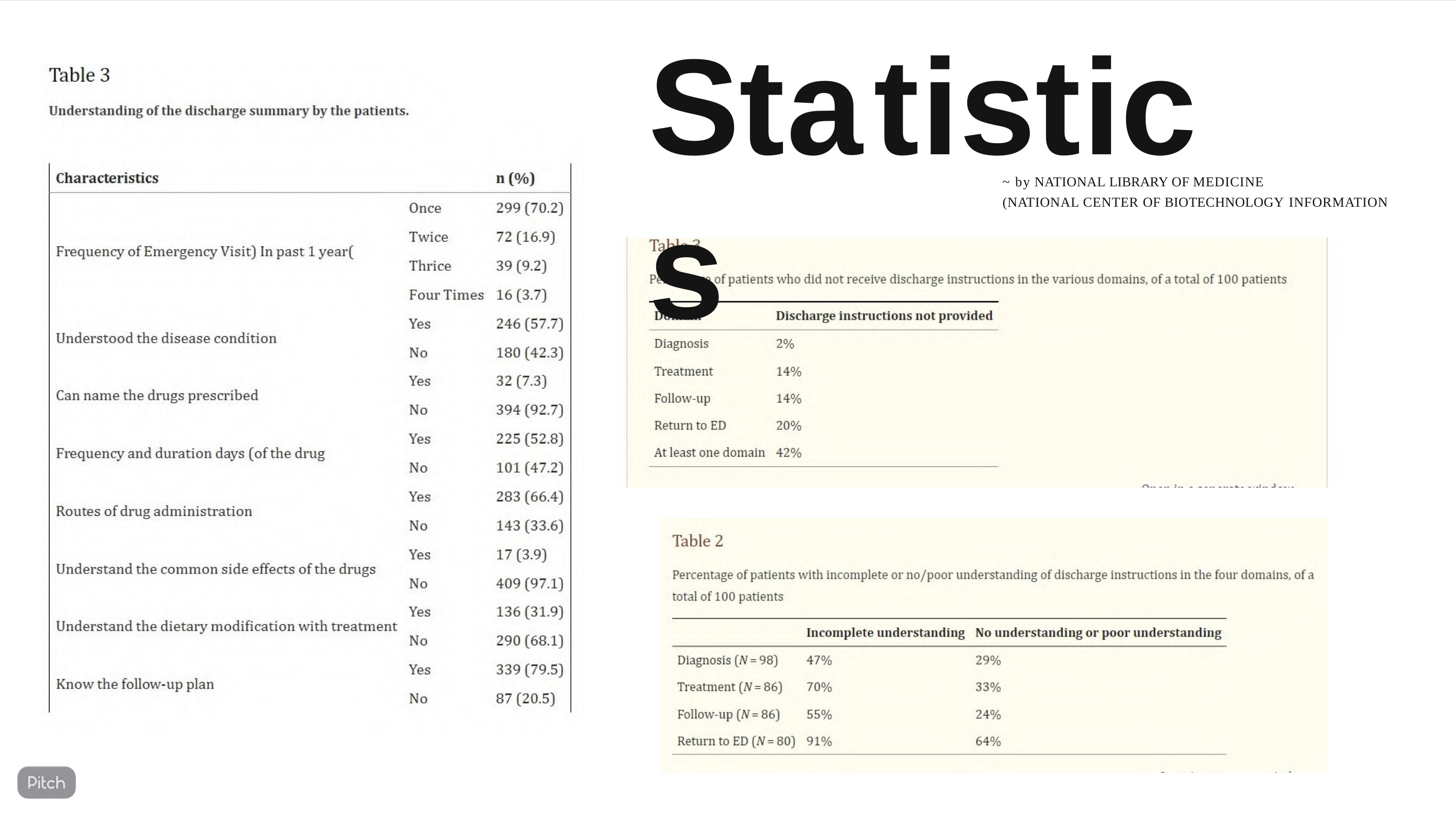

# Statistics
~ by NATIONAL LIBRARY OF MEDICINE
(NATIONAL CENTER OF BIOTECHNOLOGY INFORMATION